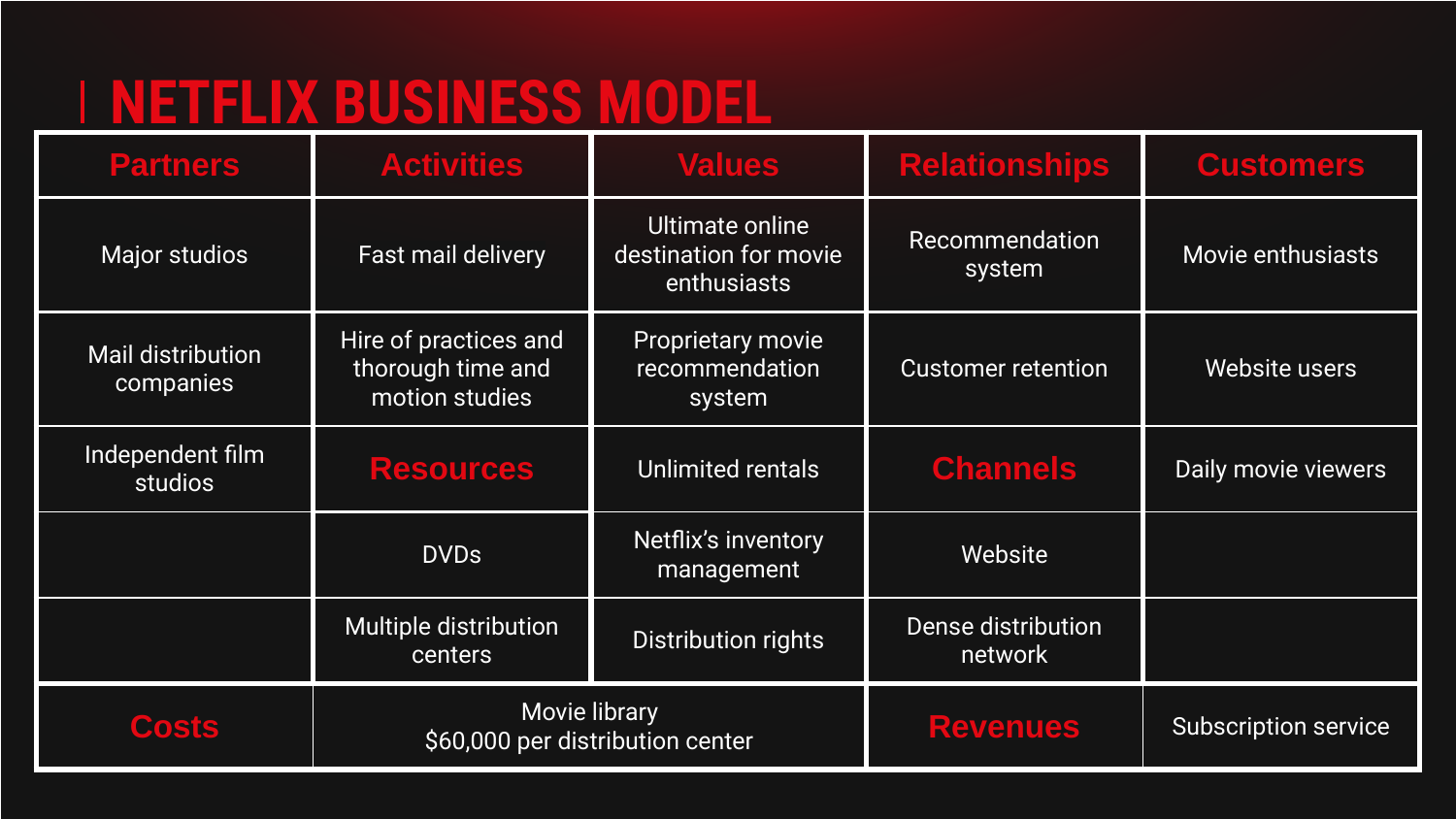

# NETFLIX BUSINESS MODEL
| Partners | Activities | Values | Relationships | Customers |
| --- | --- | --- | --- | --- |
| Major studios | Fast mail delivery | Ultimate online destination for movie enthusiasts | Recommendation system | Movie enthusiasts |
| Mail distribution companies | Hire of practices and thorough time and motion studies | Proprietary movie recommendation system | Customer retention | Website users |
| Independent film studios | Resources | Unlimited rentals | Channels | Daily movie viewers |
|  | DVDs | Netflix’s inventory management | Website |  |
|  | Multiple distribution centers | Distribution rights | Dense distribution network |  |
| Costs | Movie library $60,000 per distribution center |  | Revenues | Subscription service |